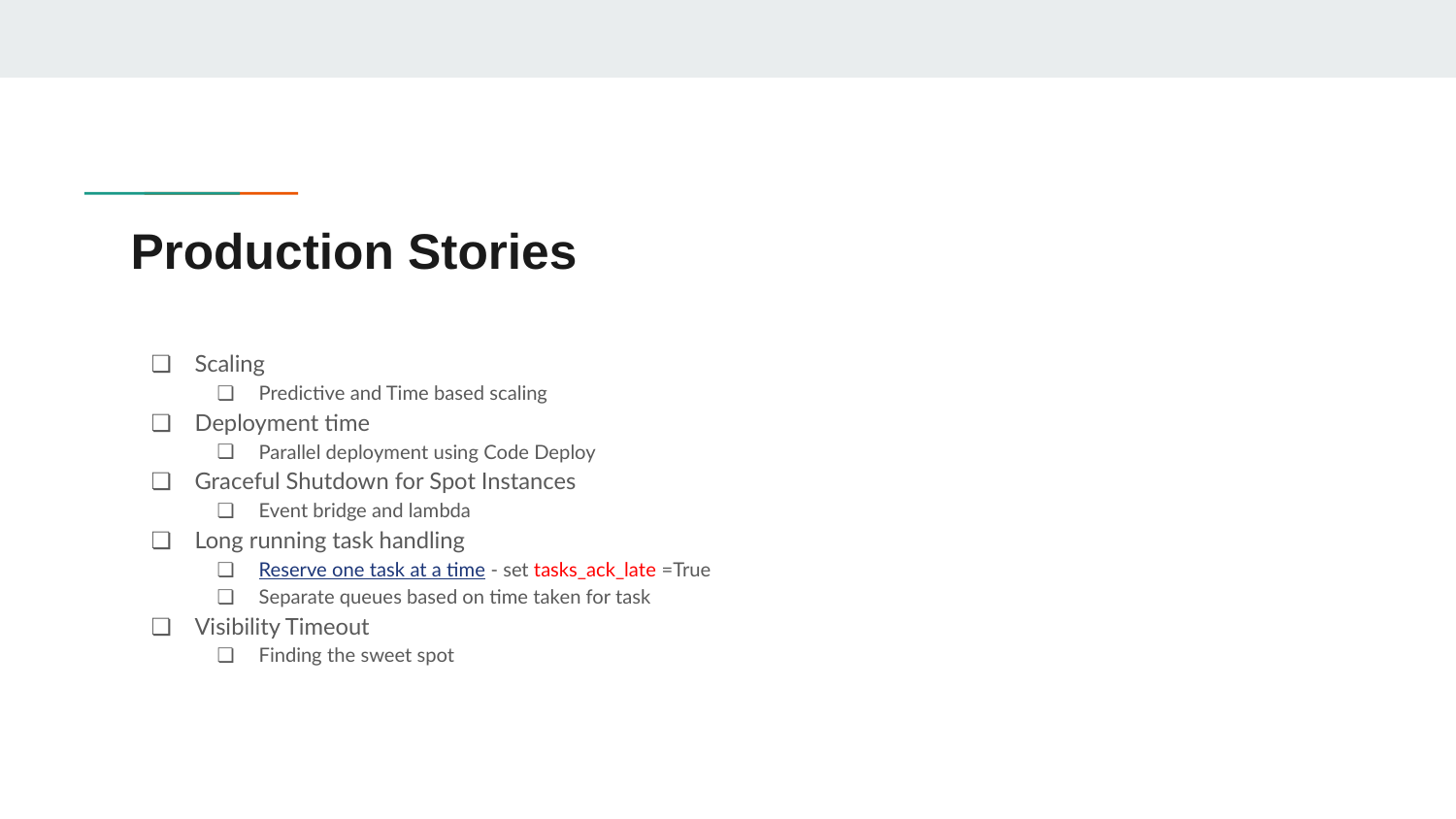

# Production Stories
Scaling
Predictive and Time based scaling
Deployment time
Parallel deployment using Code Deploy
Graceful Shutdown for Spot Instances
Event bridge and lambda
Long running task handling
Reserve one task at a time - set tasks_ack_late =True
Separate queues based on time taken for task
Visibility Timeout
Finding the sweet spot